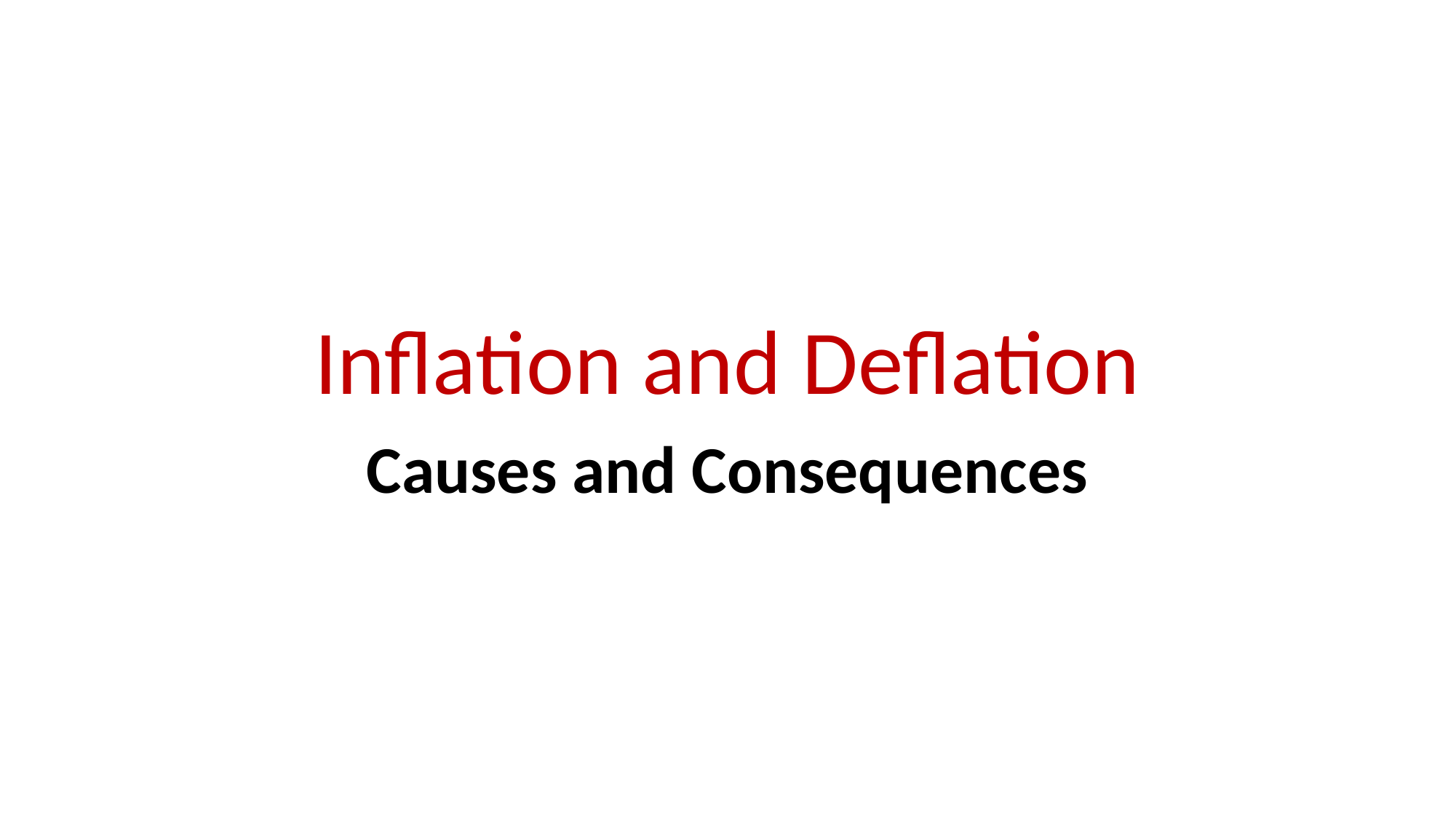

# Inflation and Deflation
Causes and Consequences